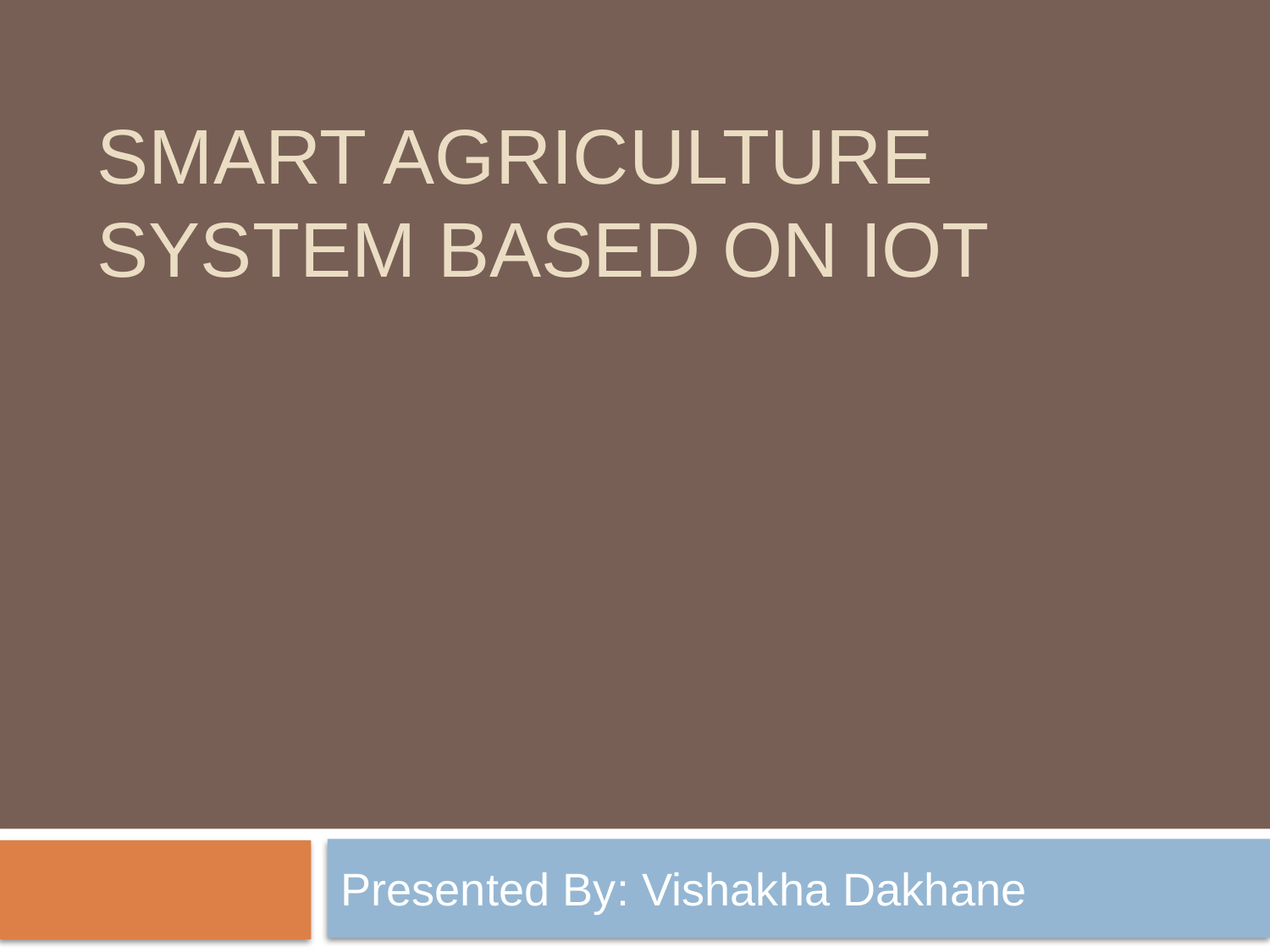

# Smart Agriculture System based on IoT
Presented By: Vishakha Dakhane